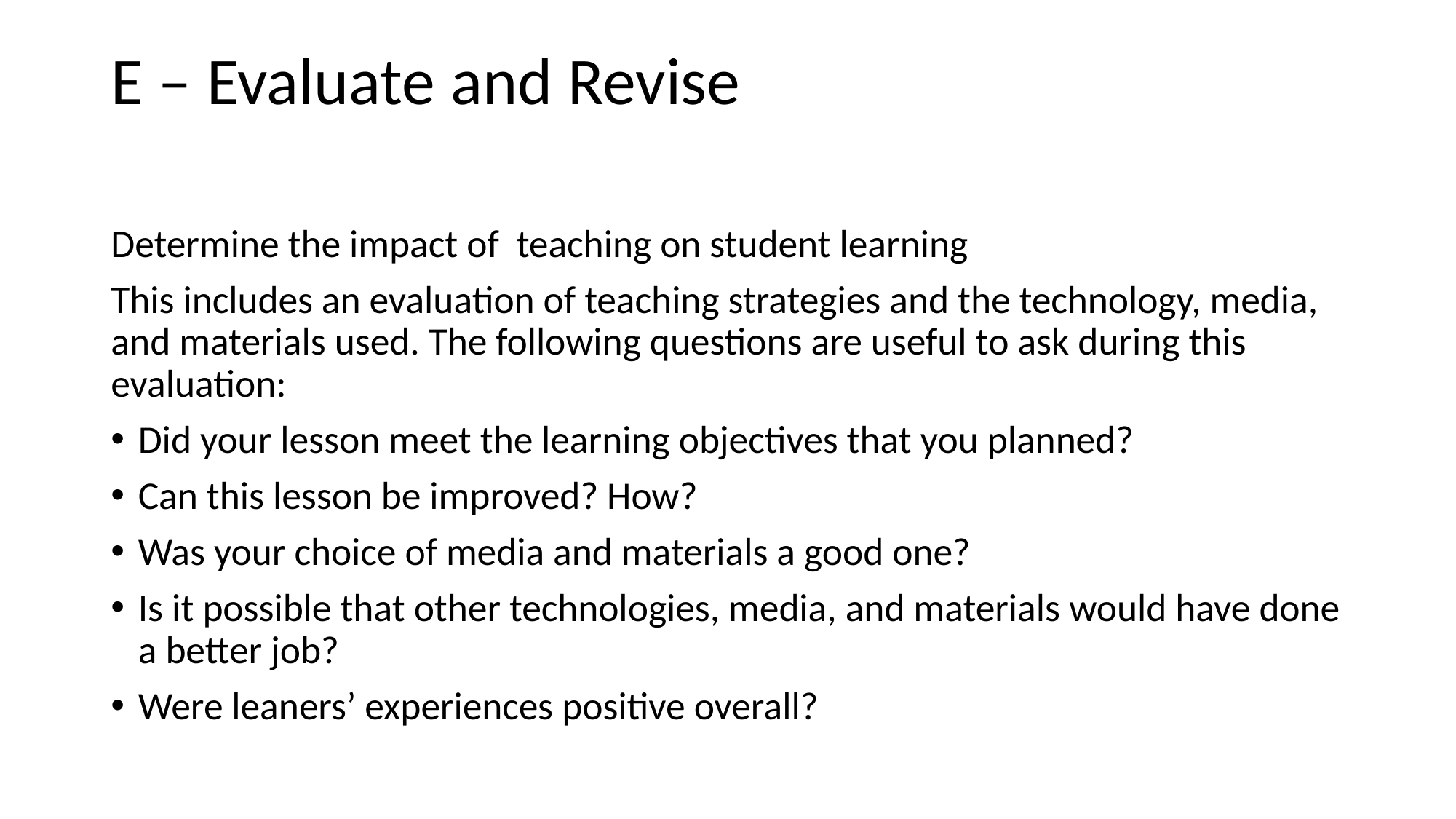

# E – Evaluate and Revise
Determine the impact of  teaching on student learning
This includes an evaluation of teaching strategies and the technology, media, and materials used. The following questions are useful to ask during this evaluation:
Did your lesson meet the learning objectives that you planned?
Can this lesson be improved? How?
Was your choice of media and materials a good one?
Is it possible that other technologies, media, and materials would have done a better job?
Were leaners’ experiences positive overall?